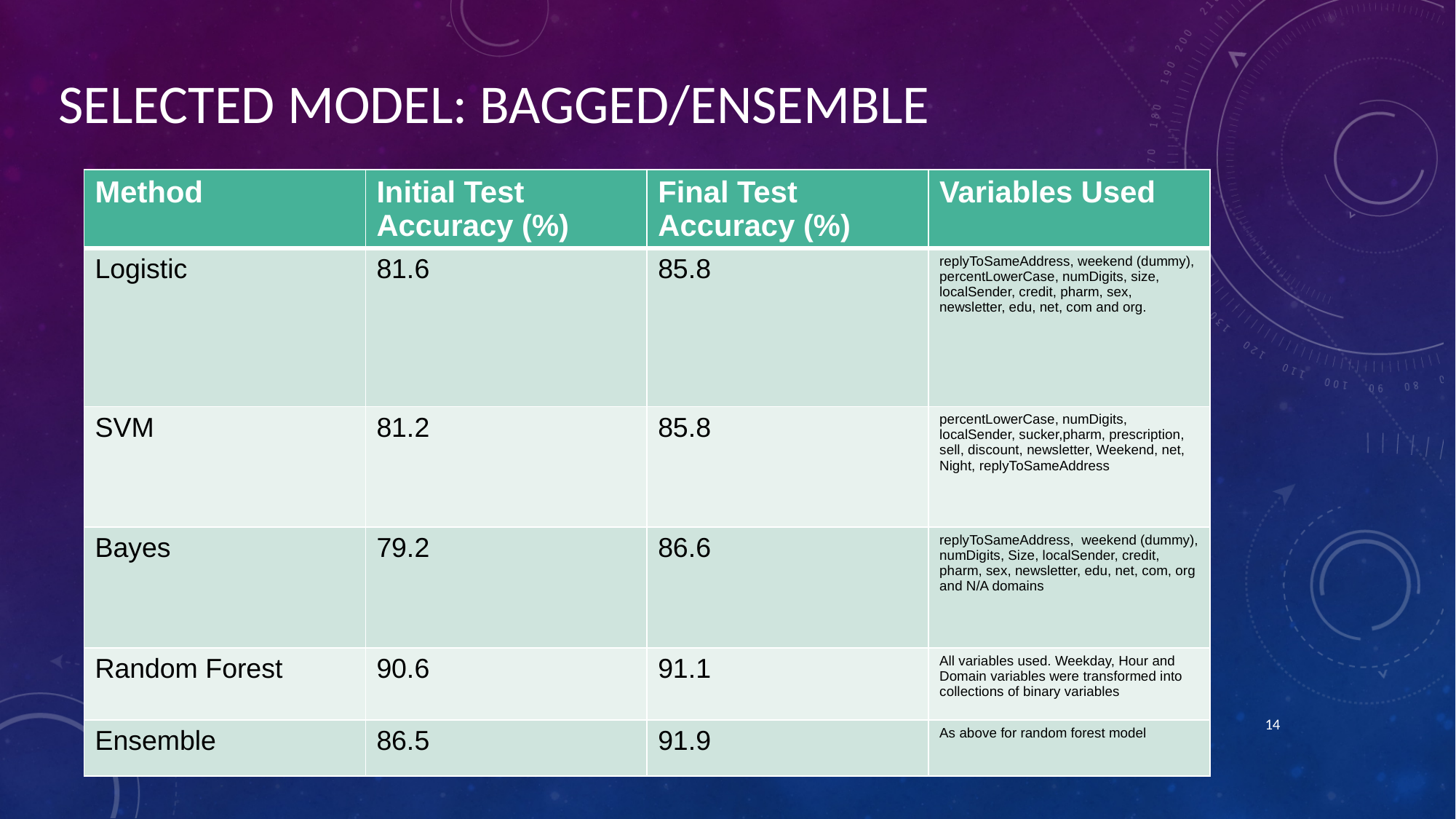

# SELECTED MODEL: BAGGED/ENSEMBLE
| Method | Initial Test Accuracy (%) | Final Test Accuracy (%) | Variables Used |
| --- | --- | --- | --- |
| Logistic | 81.6 | 85.8 | replyToSameAddress, weekend (dummy), percentLowerCase, numDigits, size, localSender, credit, pharm, sex, newsletter, edu, net, com and org. |
| SVM | 81.2 | 85.8 | percentLowerCase, numDigits, localSender, sucker,pharm, prescription, sell, discount, newsletter, Weekend, net, Night, replyToSameAddress |
| Bayes | 79.2 | 86.6 | replyToSameAddress,  weekend (dummy), numDigits, Size, localSender, credit, pharm, sex, newsletter, edu, net, com, org and N/A domains |
| Random Forest | 90.6 | 91.1 | All variables used. Weekday, Hour and Domain variables were transformed into collections of binary variables |
| Ensemble | 86.5 | 91.9 | As above for random forest model |
14